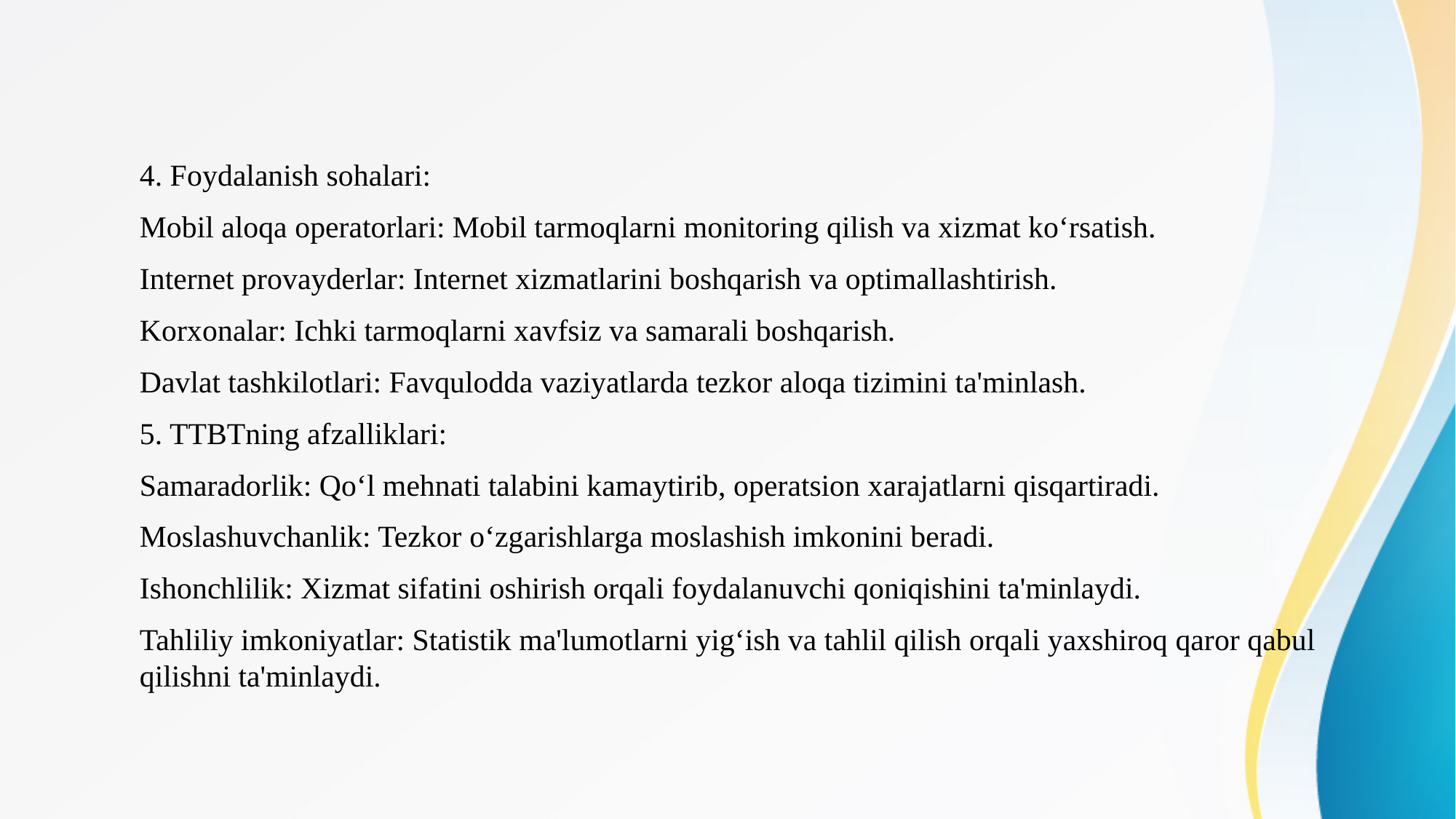

4. Foydalanish sohalari:
Mobil aloqa operatorlari: Mobil tarmoqlarni monitoring qilish va xizmat ko‘rsatish.
Internet provayderlar: Internet xizmatlarini boshqarish va optimallashtirish.
Korxonalar: Ichki tarmoqlarni xavfsiz va samarali boshqarish.
Davlat tashkilotlari: Favqulodda vaziyatlarda tezkor aloqa tizimini ta'minlash.
5. TTBTning afzalliklari:
Samaradorlik: Qo‘l mehnati talabini kamaytirib, operatsion xarajatlarni qisqartiradi.
Moslashuvchanlik: Tezkor o‘zgarishlarga moslashish imkonini beradi.
Ishonchlilik: Xizmat sifatini oshirish orqali foydalanuvchi qoniqishini ta'minlaydi.
Tahliliy imkoniyatlar: Statistik ma'lumotlarni yig‘ish va tahlil qilish orqali yaxshiroq qaror qabul qilishni ta'minlaydi.